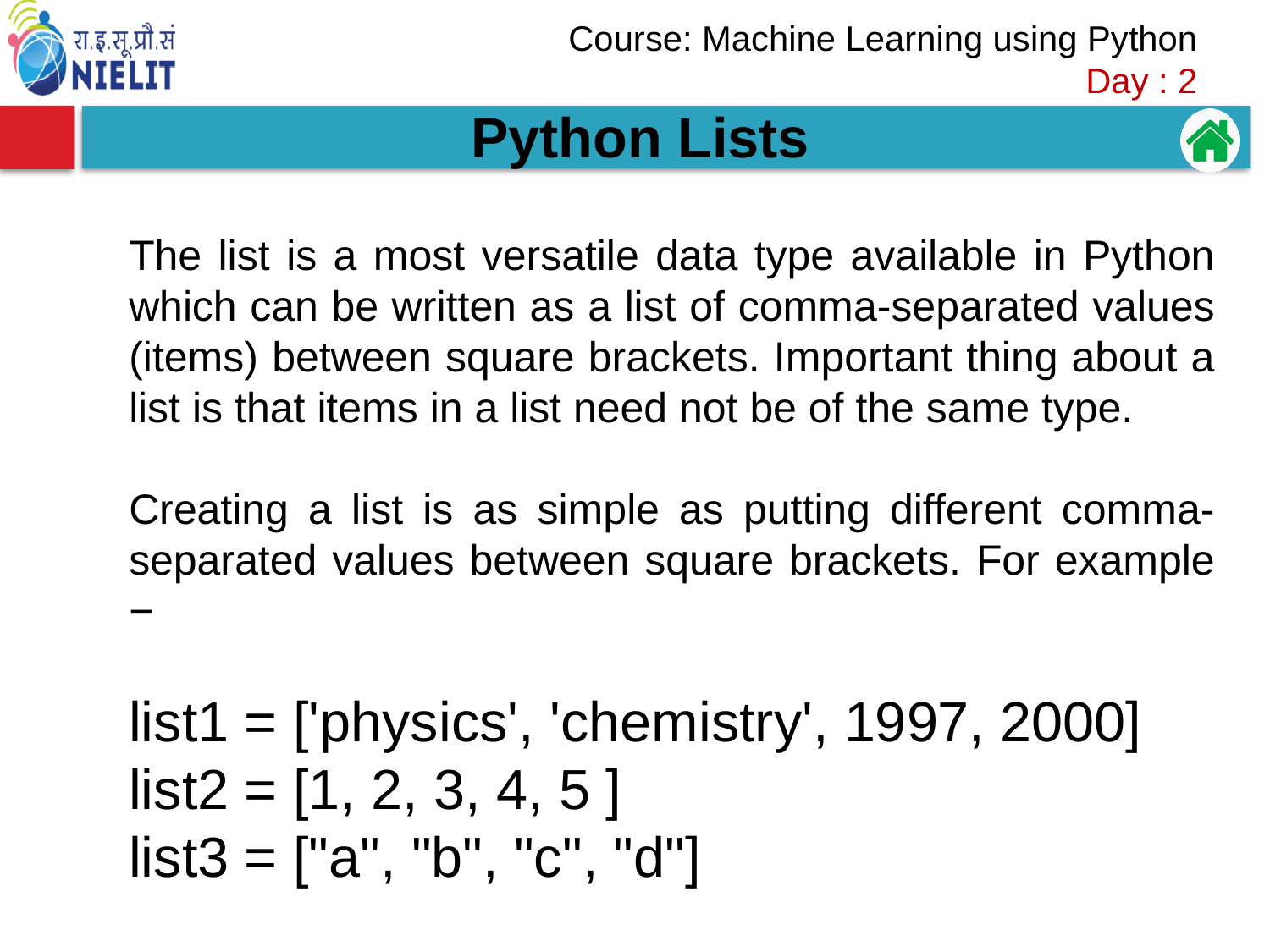

Python Lists
The list is a most versatile data type available in Python which can be written as a list of comma-separated values (items) between square brackets. Important thing about a list is that items in a list need not be of the same type.

Creating a list is as simple as putting different comma-separated values between square brackets. For example −

list1 = ['physics', 'chemistry', 1997, 2000]
list2 = [1, 2, 3, 4, 5 ]
list3 = ["a", "b", "c", "d"]